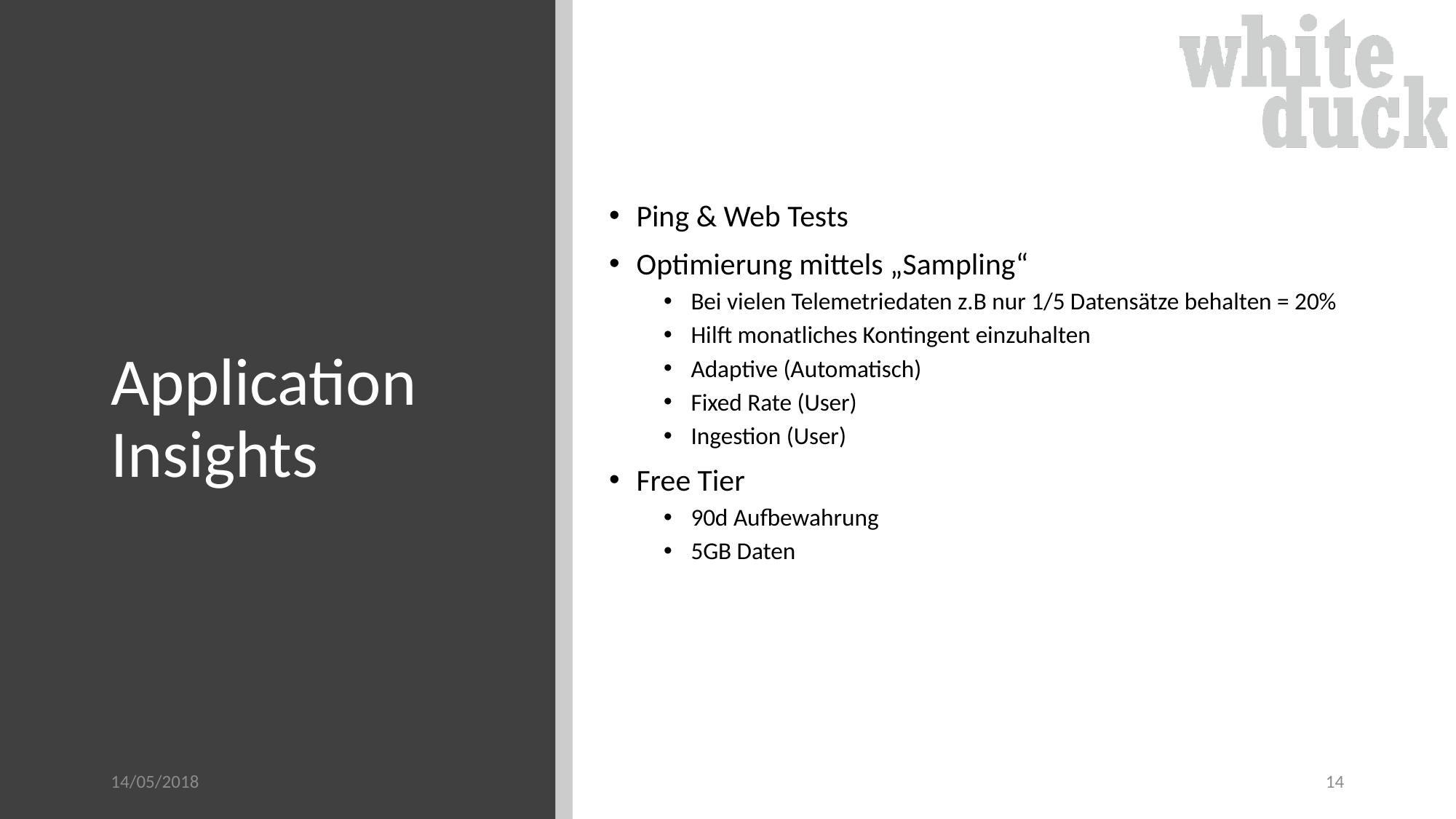

# Application Insights
Ping & Web Tests
Optimierung mittels „Sampling“
Bei vielen Telemetriedaten z.B nur 1/5 Datensätze behalten = 20%
Hilft monatliches Kontingent einzuhalten
Adaptive (Automatisch)
Fixed Rate (User)
Ingestion (User)
Free Tier
90d Aufbewahrung
5GB Daten

14/05/2018
14